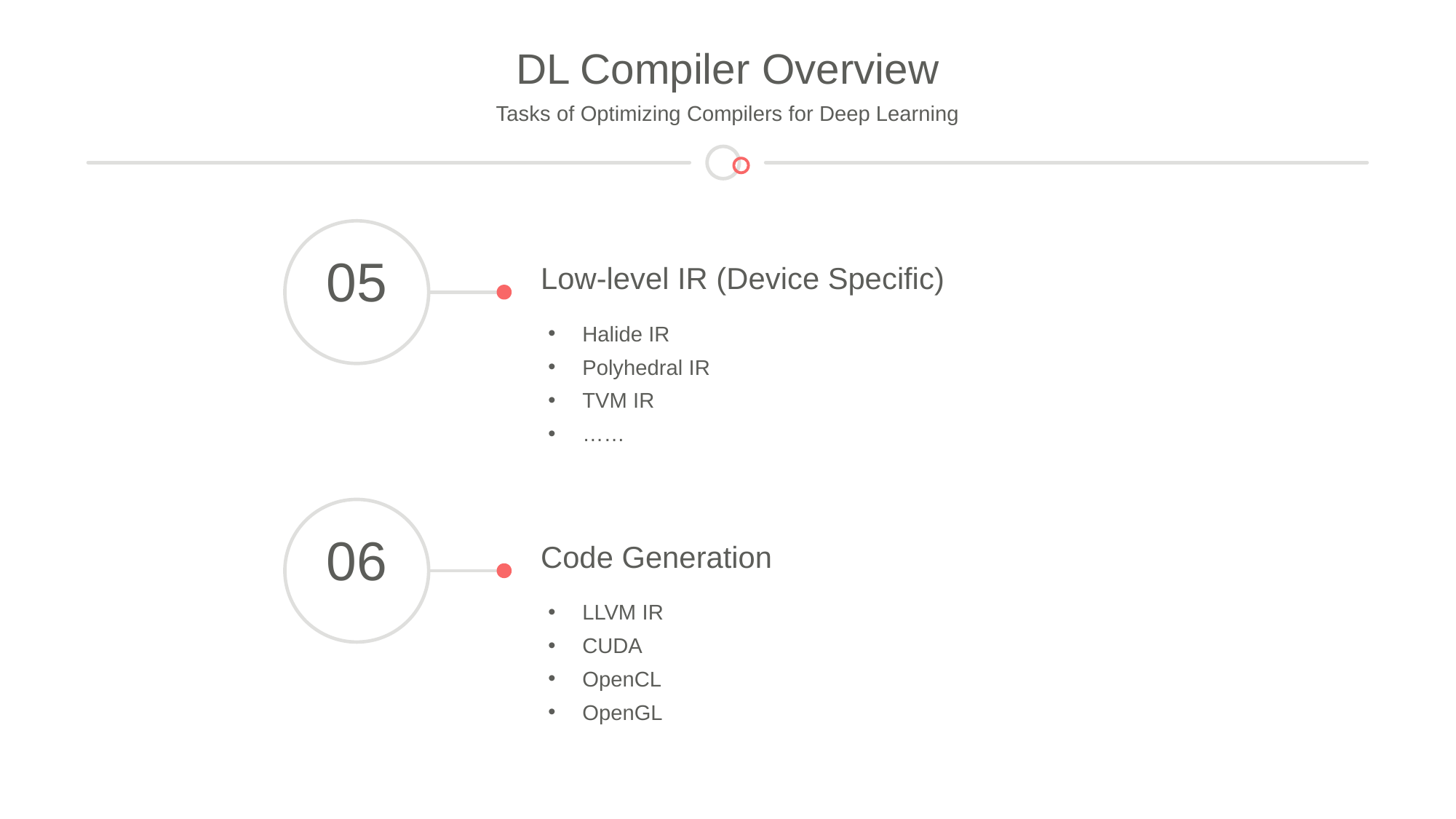

DL Compiler Overview
Tasks of Optimizing Compilers for Deep Learning

05
Low-level IR (Device Specific)

Halide IR
Polyhedral IR
TVM IR
……

06
Code Generation

LLVM IR
CUDA
OpenCL
OpenGL